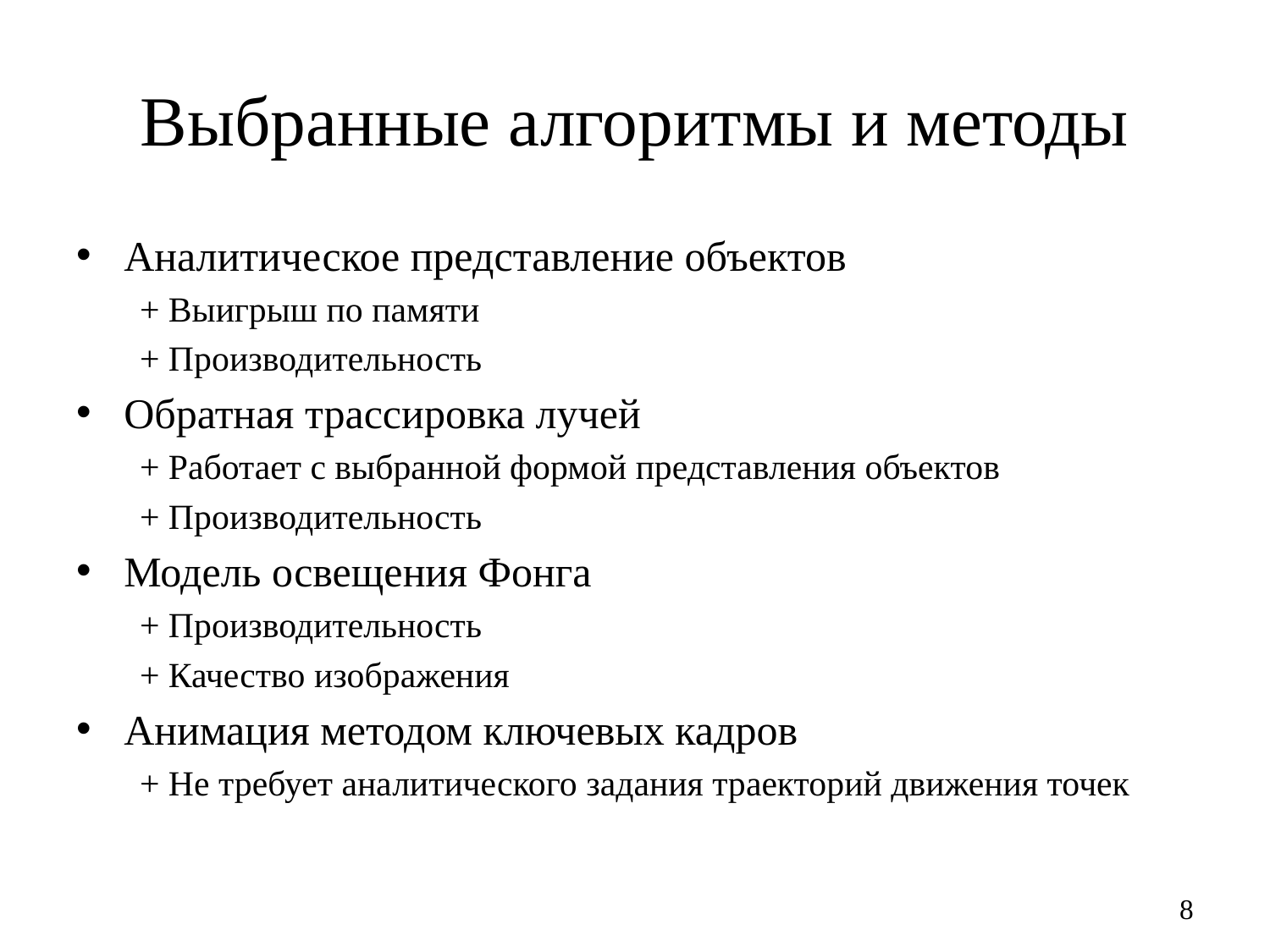

# Выбранные алгоритмы и методы
Аналитическое представление объектов
+ Выигрыш по памяти
+ Производительность
Обратная трассировка лучей
+ Работает с выбранной формой представления объектов
+ Производительность
Модель освещения Фонга
+ Производительность
+ Качество изображения
Анимация методом ключевых кадров
+ Не требует аналитического задания траекторий движения точек
8